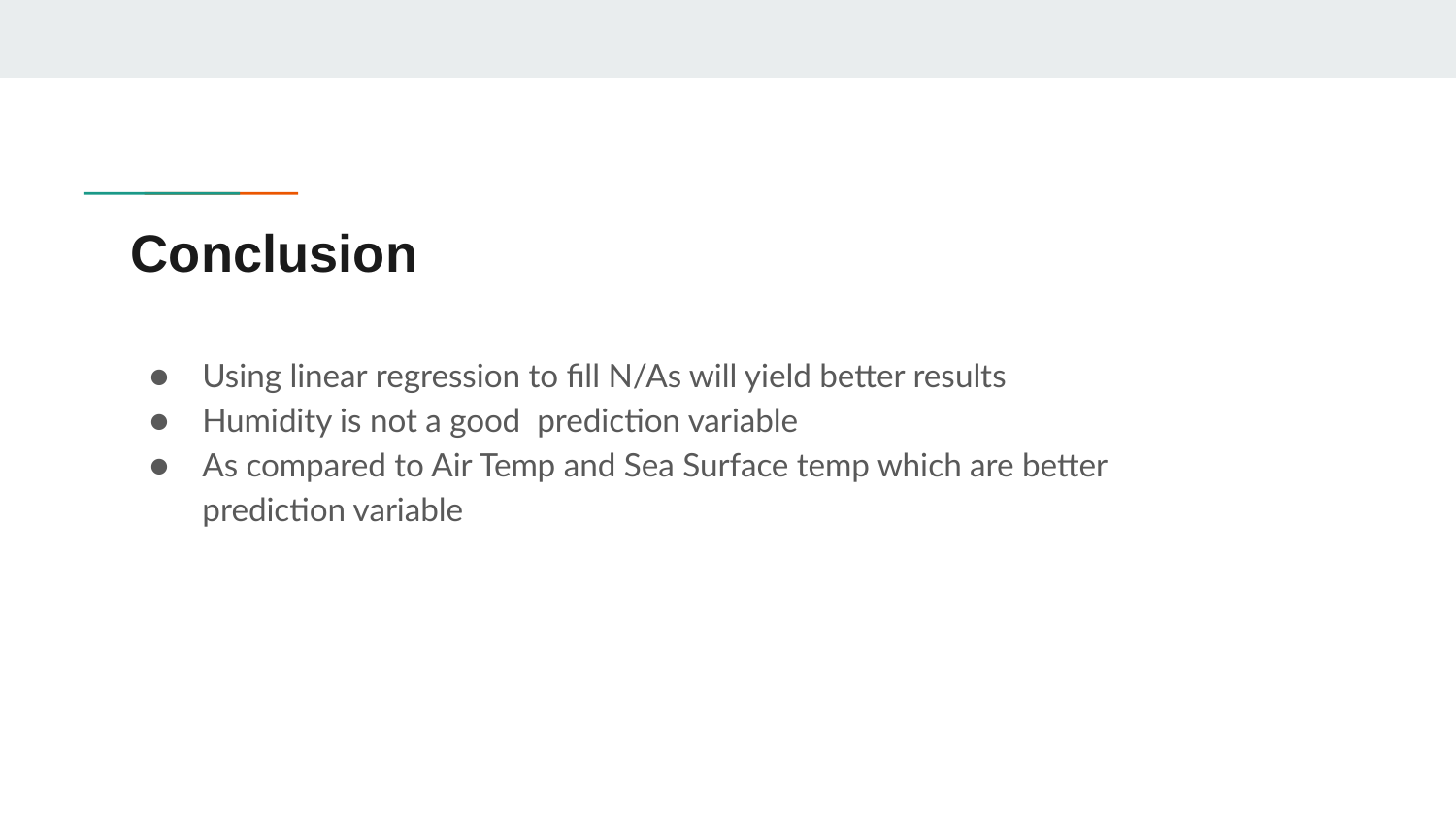

# Conclusion
Using linear regression to fill N/As will yield better results
Humidity is not a good  prediction variable
As compared to Air Temp and Sea Surface temp which are better prediction variable